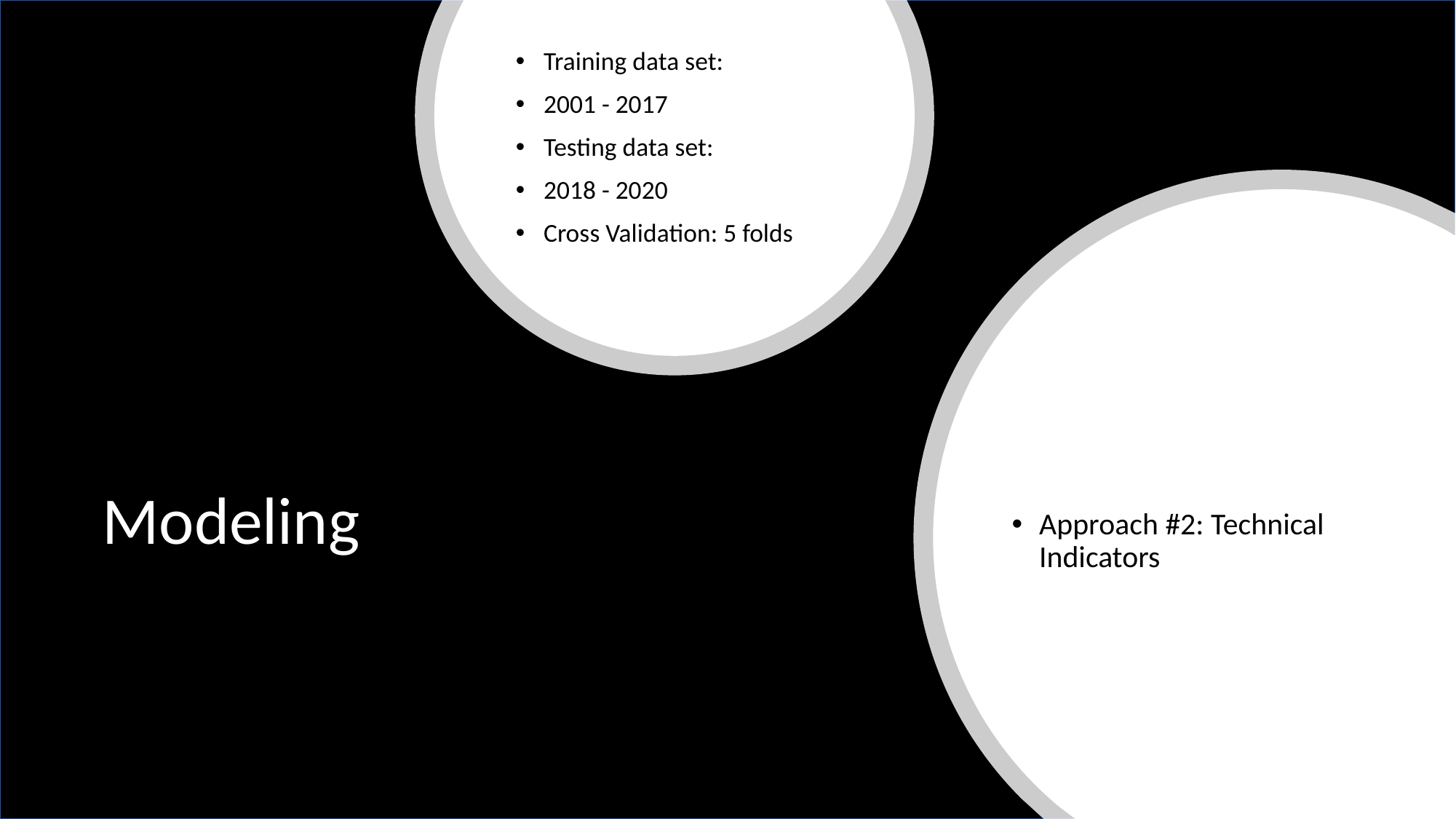

Training data set:
2001 - 2017
Testing data set:
2018 - 2020
Cross Validation: 5 folds

Approach #2: Technical Indicators
# Modeling